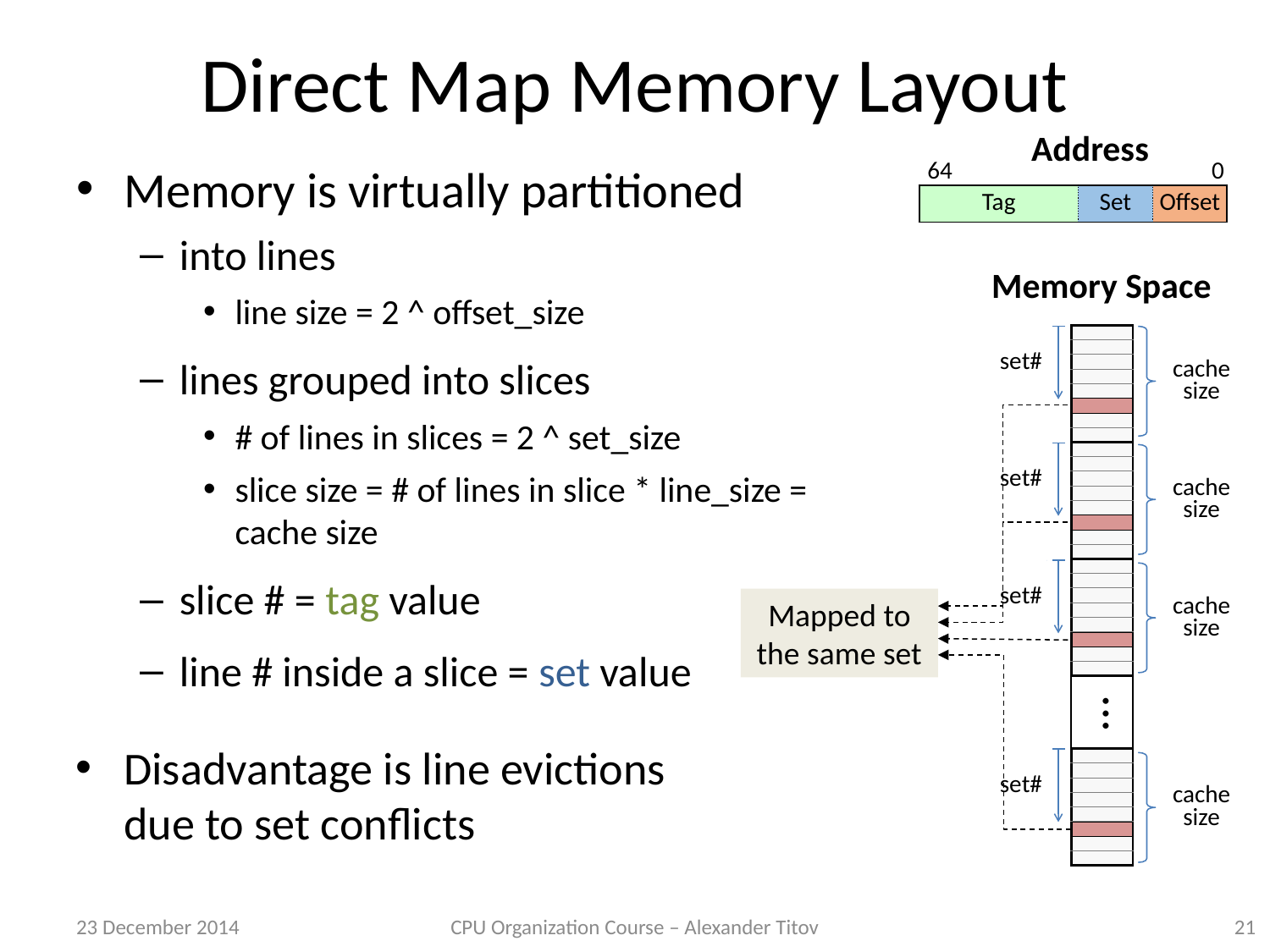

# Direct Map Memory Layout
Address
64
0
Memory is virtually partitioned
into lines
line size = 2 ^ offset_size
lines grouped into slices
# of lines in slices = 2 ^ set_size
slice size = # of lines in slice * line_size = cache size
slice # = tag value
line # inside a slice = set value
|  |  |  |
| --- | --- | --- |
|  | Offset |
| --- | --- |
|  | Set | Offset |
| --- | --- | --- |
| Tag | Set | Offset |
| --- | --- | --- |
Memory Space
|  |
| --- |
|  |
|  |
|  |
|  |
|  |
|  |
|  |
|  |
|  |
|  |
|  |
|  |
|  |
|  |
|  |
|  |
|  |
|  |
|  |
|  |
|  |
|  |
|  |
|  |
|  |
|  |
|  |
|  |
|  |
|  |
|  |
|  |
|  |
|  |
|  |
|  |
|  |
| --- |
|  |
|  |
|  |
|  |
|  |
|  |
|  |
|  |
|  |
|  |
|  |
|  |
|  |
|  |
|  |
|  |
|  |
|  |
|  |
|  |
|  |
|  |
|  |
|  |
|  |
|  |
|  |
|  |
|  |
|  |
|  |
|  |
|  |
|  |
|  |
|  |
|  |
| --- |
|  |
|  |
|  |
|  |
|  |
|  |
|  |
|  |
|  |
|  |
|  |
|  |
|  |
|  |
|  |
|  |
|  |
|  |
|  |
|  |
|  |
|  |
|  |
|  |
|  |
|  |
|  |
|  |
|  |
|  |
|  |
|  |
|  |
|  |
|  |
|  |

cache size
set#
|  |
| --- |

set#

cache size

|  |
| --- |

tag#

set#

cache size
Mapped to the same set

|  |
| --- |

…
Disadvantage is line evictions due to set conflicts
set#

cache size
|  |
| --- |
23 December 2014
CPU Organization Course – Alexander Titov
21